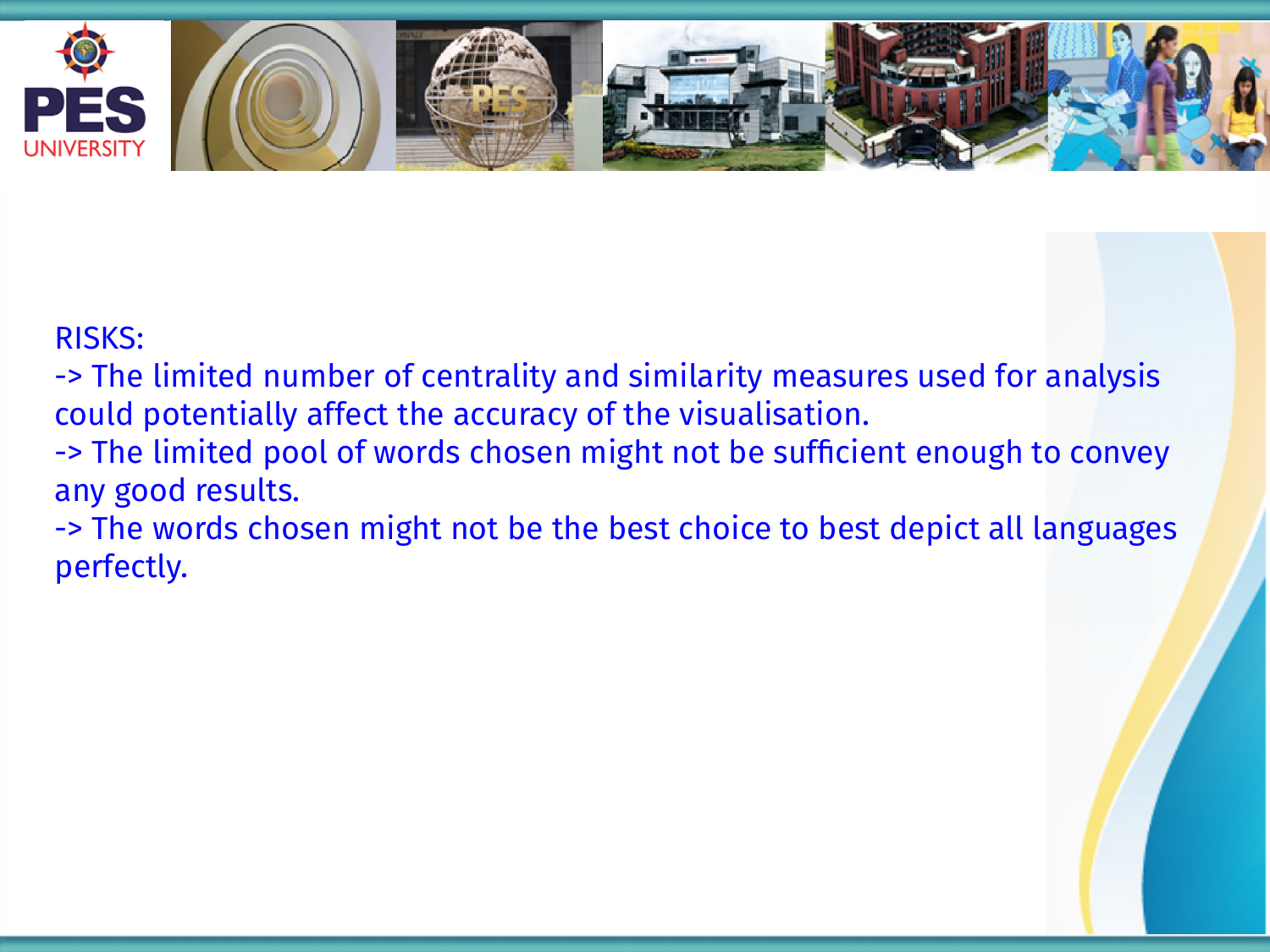

RISKS:
-> The limited number of centrality and similarity measures used for analysis could potentially affect the accuracy of the visualisation.
-> The limited pool of words chosen might not be sufficient enough to convey any good results.
-> The words chosen might not be the best choice to best depict all languages perfectly.